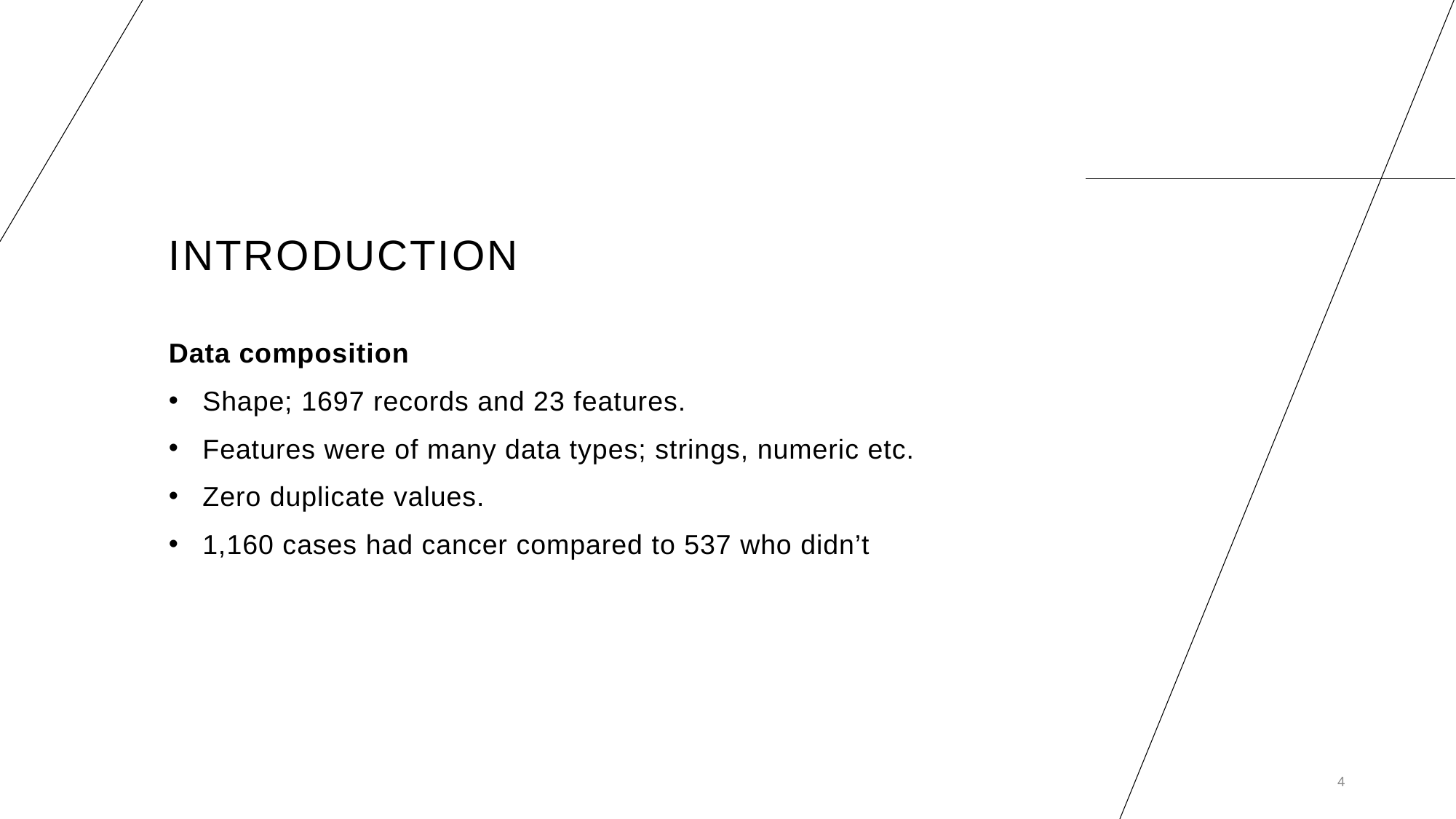

# introduction
Data composition
Shape; 1697 records and 23 features.
Features were of many data types; strings, numeric etc.
Zero duplicate values.
1,160 cases had cancer compared to 537 who didn’t

4